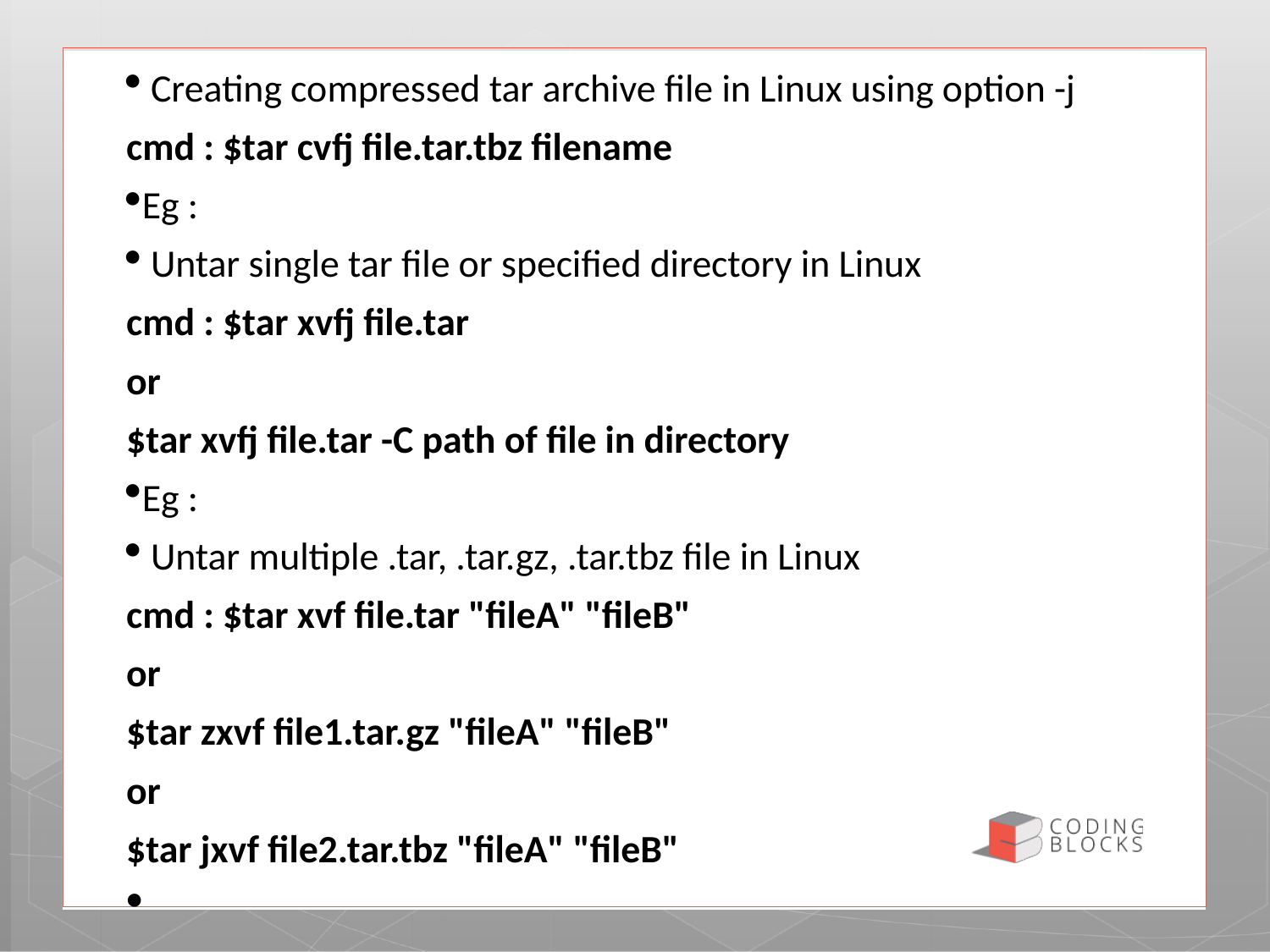

Creating compressed tar archive file in Linux using option -j
cmd : $tar cvfj file.tar.tbz filename
Eg :
 Untar single tar file or specified directory in Linux
cmd : $tar xvfj file.tar
or
$tar xvfj file.tar -C path of file in directory
Eg :
 Untar multiple .tar, .tar.gz, .tar.tbz file in Linux
cmd : $tar xvf file.tar "fileA" "fileB"
or
$tar zxvf file1.tar.gz "fileA" "fileB"
or
$tar jxvf file2.tar.tbz "fileA" "fileB"